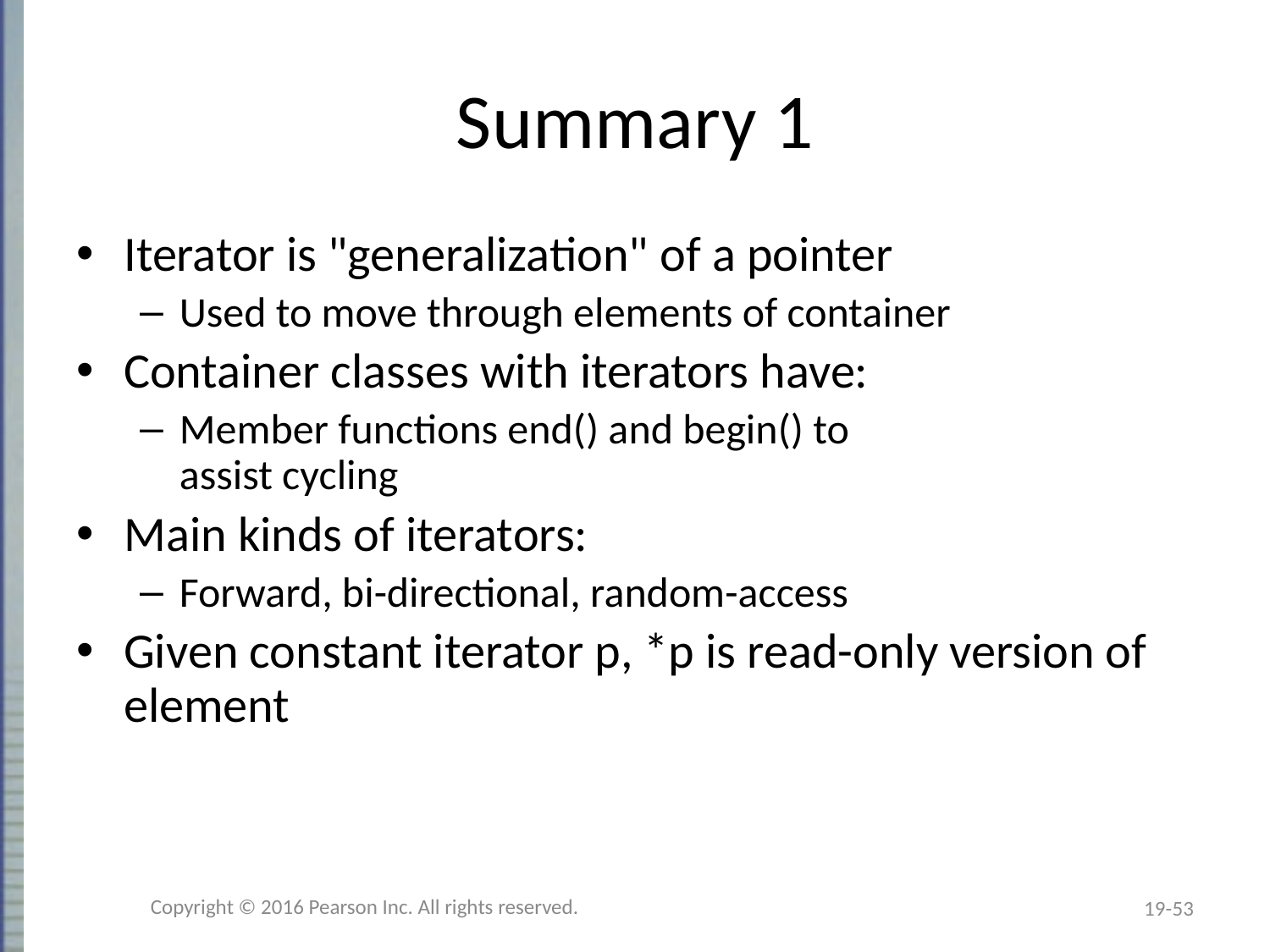

# Summary 1
Iterator is "generalization" of a pointer
Used to move through elements of container
Container classes with iterators have:
Member functions end() and begin() to
assist cycling
Main kinds of iterators:
Forward, bi-directional, random-access
Given constant iterator p, *p is read-only version of element
Copyright © 2016 Pearson Inc. All rights reserved.
19-53